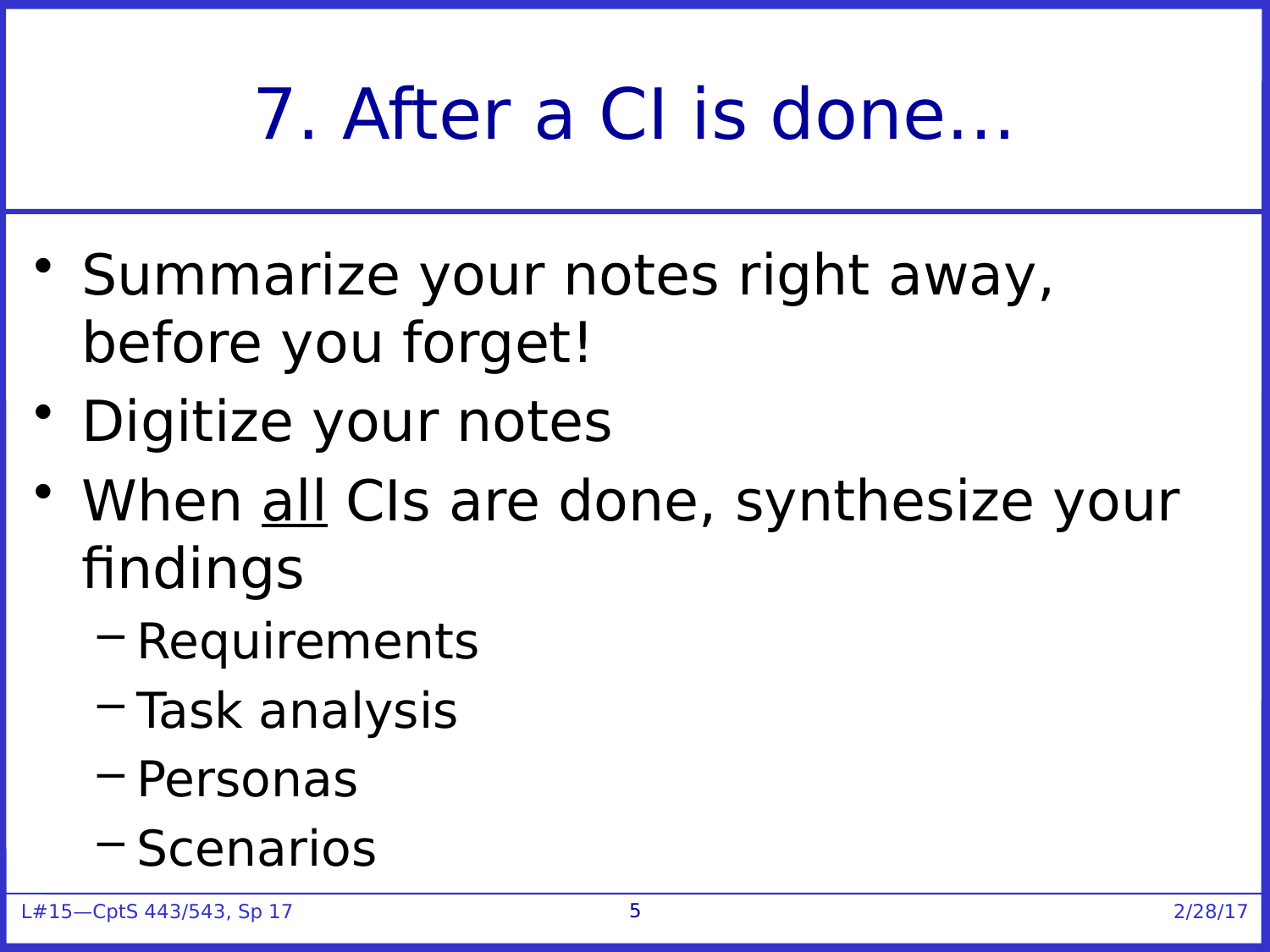

# 7. After a CI is done…
Summarize your notes right away, before you forget!
Digitize your notes
When all CIs are done, synthesize your findings
Requirements
Task analysis
Personas
Scenarios
5